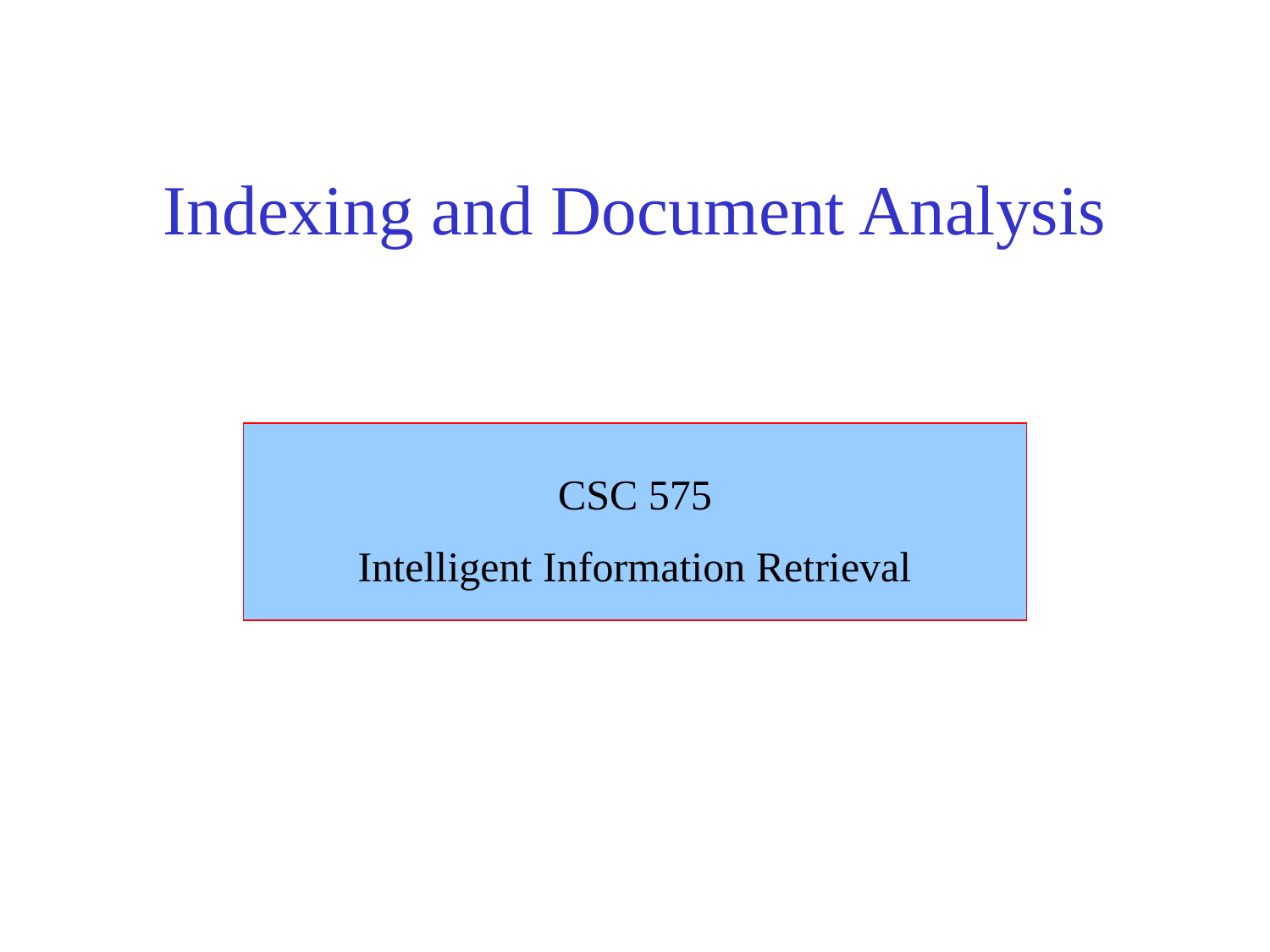

# Indexing and Document Analysis

CSC 575
Intelligent Information Retrieval